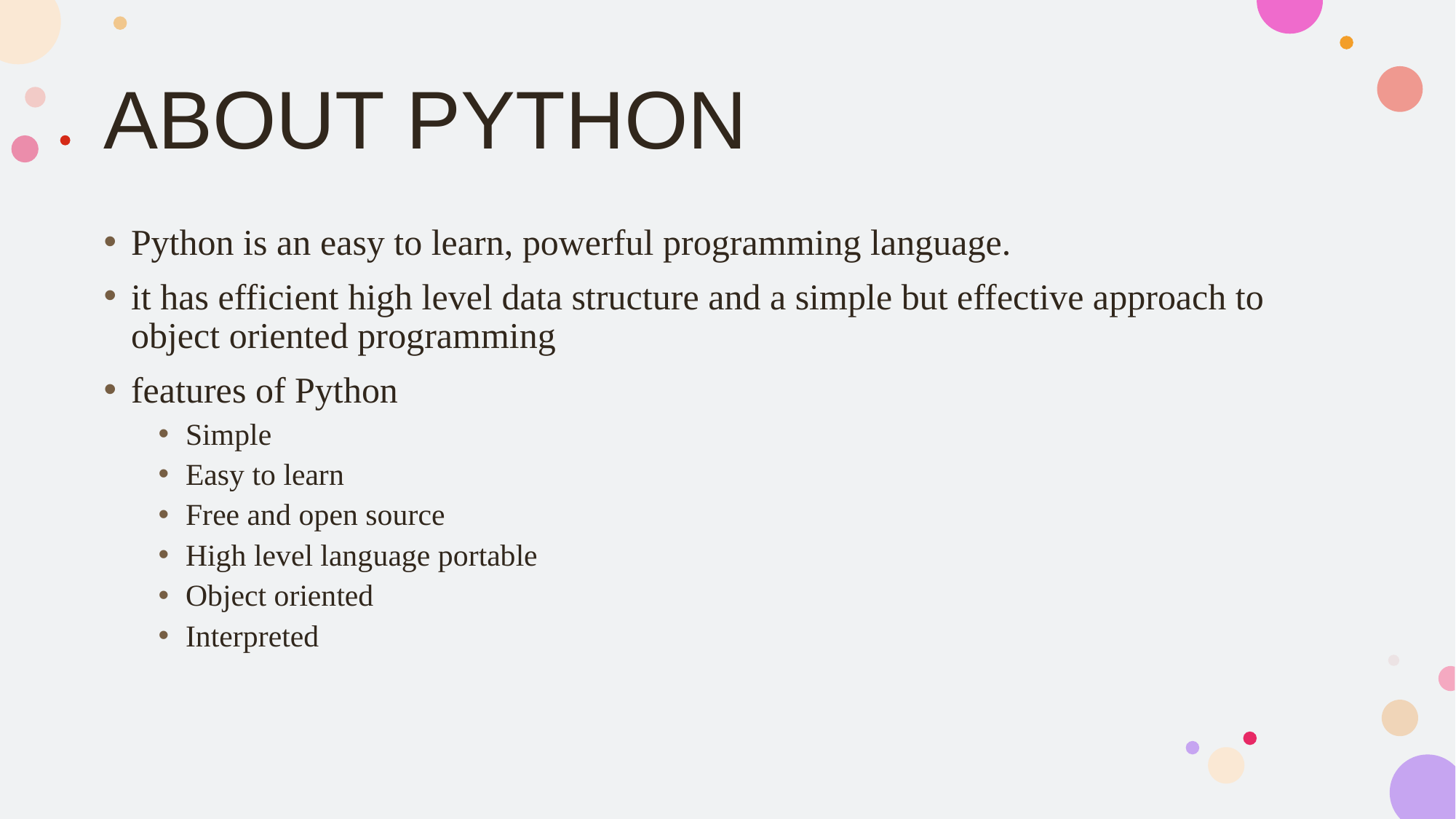

# ABOUT PYTHON
Python is an easy to learn, powerful programming language.
it has efficient high level data structure and a simple but effective approach to object oriented programming
features of Python
Simple
Easy to learn
Free and open source
High level language portable
Object oriented
Interpreted